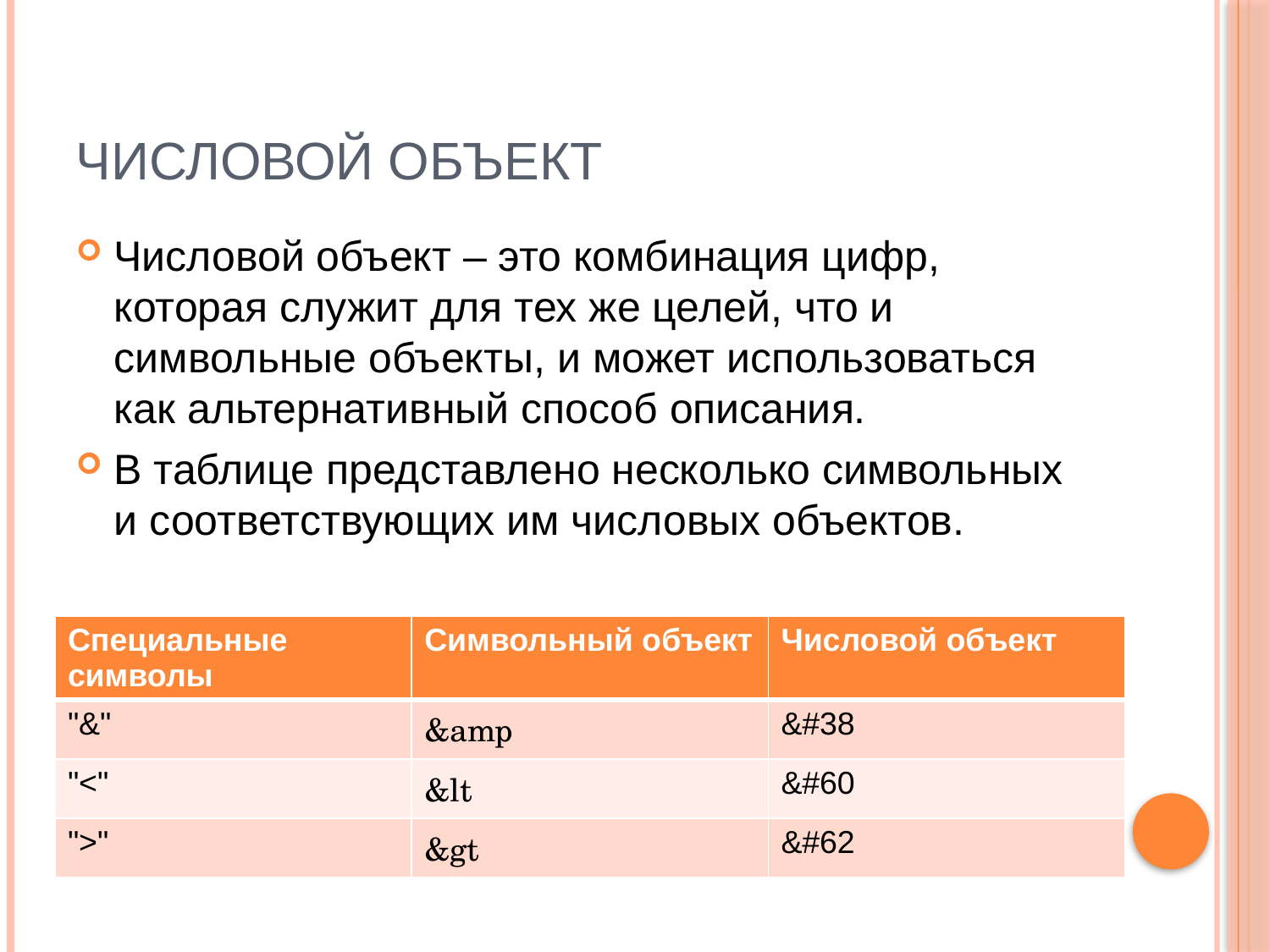

# Числовой объект
Числовой объект – это комбинация цифр, которая служит для тех же целей, что и символьные объекты, и может использоваться как альтернативный способ описания.
В таблице представлено несколько символьных и соответствующих им числовых объектов.

| Специальные символы | Символьный объект | Числовой объект |
| --- | --- | --- |
| "&" | &amp | &#38 |
| "<" | &lt | &#60 |
| ">" | &gt | &#62 |